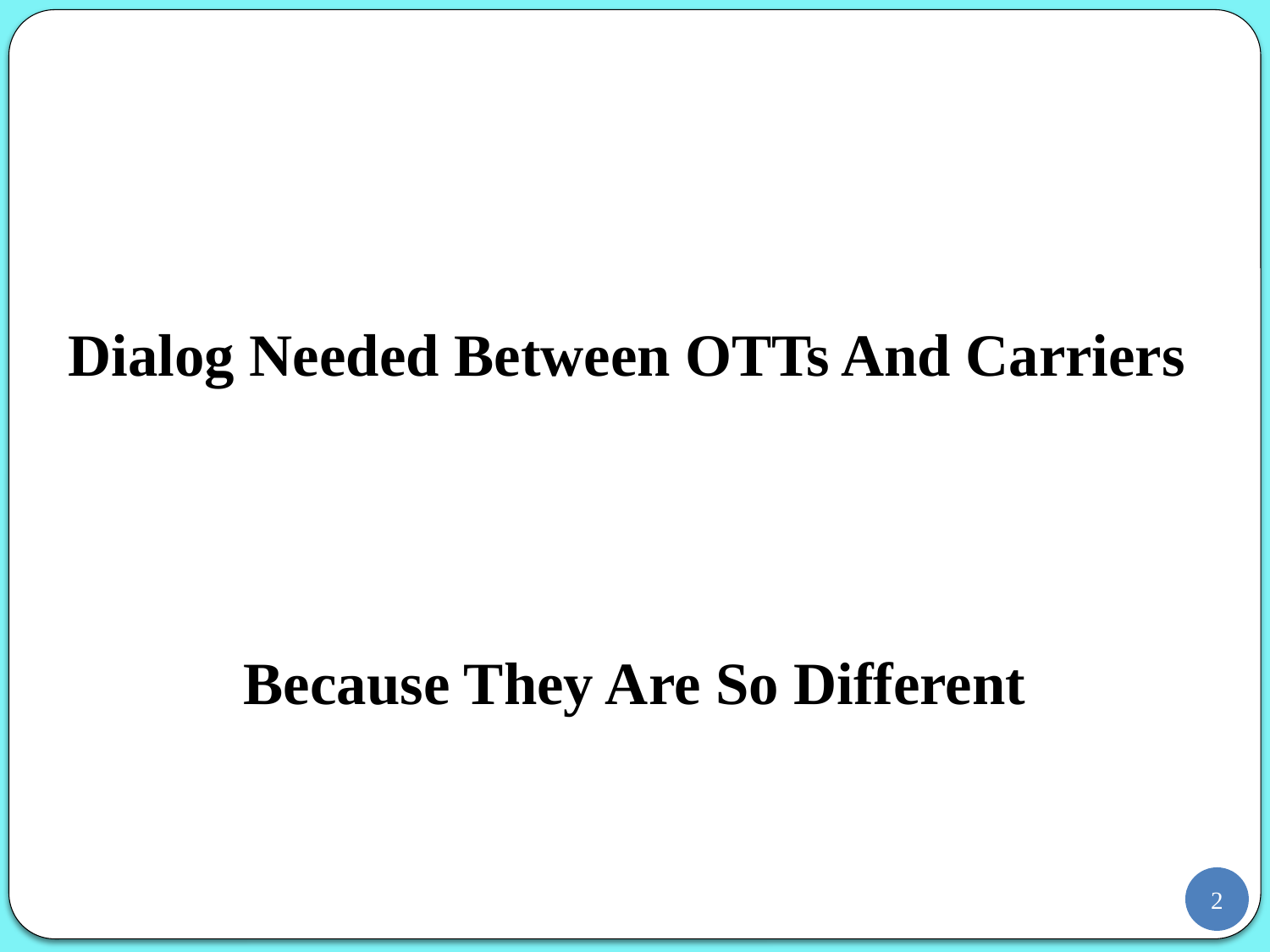

#

Dialog Needed Between OTTs And Carriers

Because They Are So Different
2